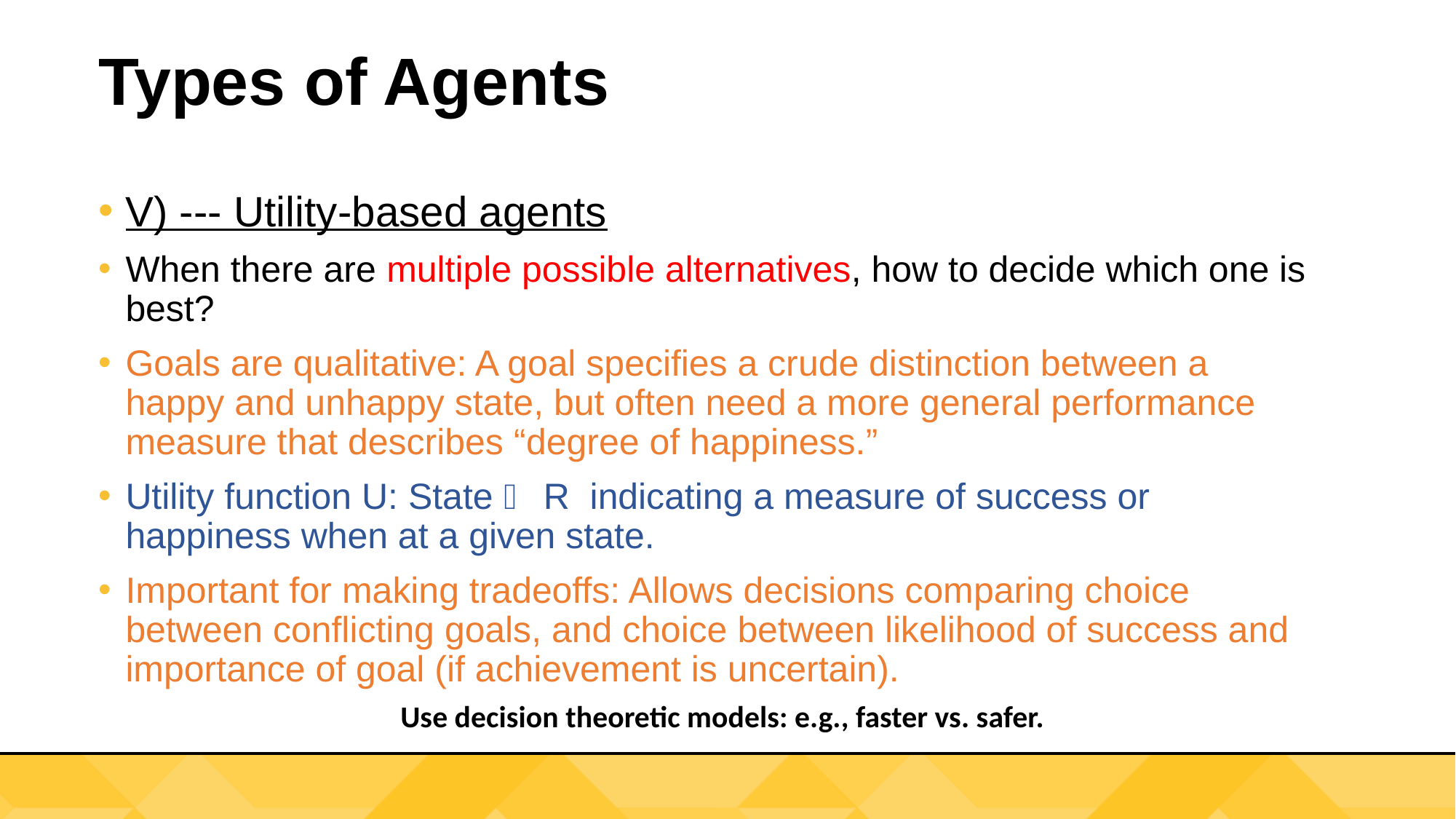

# Types of Agents
V) --- Utility-based agents
When there are multiple possible alternatives, how to decide which one is best?
Goals are qualitative: A goal specifies a crude distinction between a happy and unhappy state, but often need a more general performance measure that describes “degree of happiness.”
Utility function U: State → R  indicating a measure of success or happiness when at a given state.
Important for making tradeoffs: Allows decisions comparing choice between conflicting goals, and choice between likelihood of success and importance of goal (if achievement is uncertain).

Use decision theoretic models: e.g., faster vs. safer.